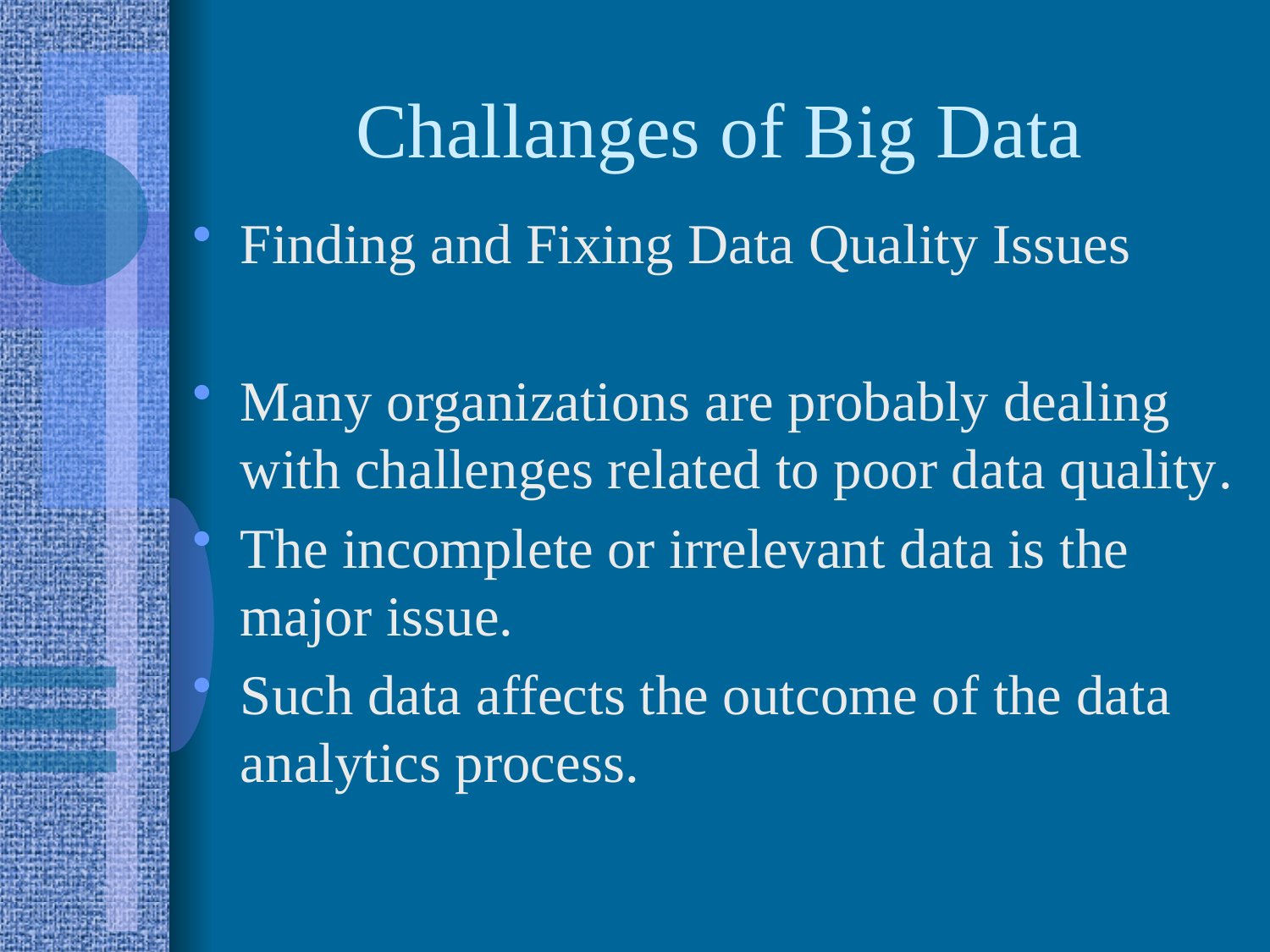

# Challanges of Big Data
Finding and Fixing Data Quality Issues

Many organizations are probably dealing with challenges related to poor data quality.
The incomplete or irrelevant data is the major issue.
Such data affects the outcome of the data analytics process.